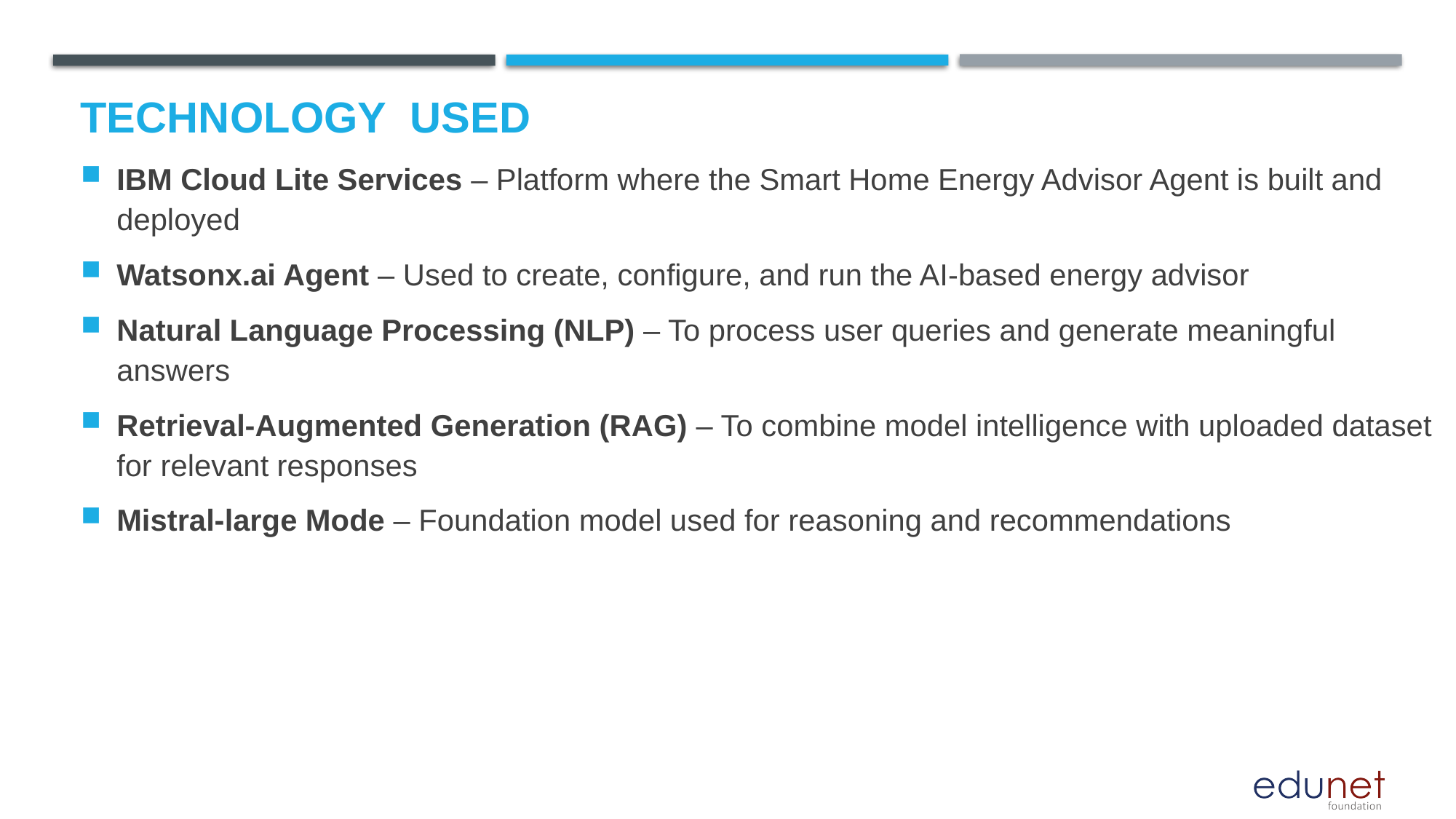

IBM Cloud Lite Services – Platform where the Smart Home Energy Advisor Agent is built and deployed
Watsonx.ai Agent – Used to create, configure, and run the AI-based energy advisor
Natural Language Processing (NLP) – To process user queries and generate meaningful answers
Retrieval-Augmented Generation (RAG) – To combine model intelligence with uploaded dataset for relevant responses
Mistral-large Mode – Foundation model used for reasoning and recommendations
# Technology  used